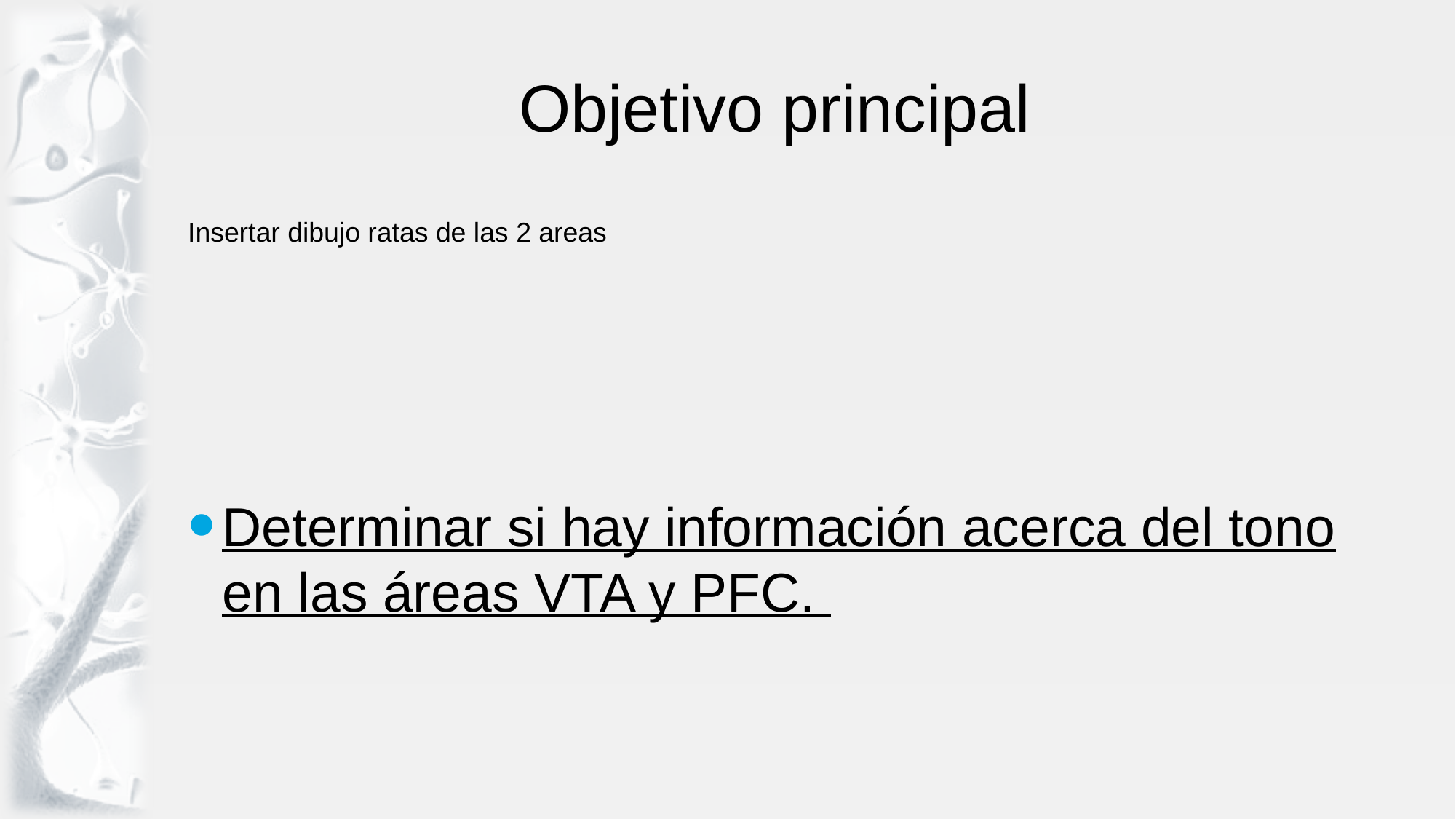

# Objetivo principal
Insertar dibujo ratas de las 2 areas
Determinar si hay información acerca del tono en las áreas VTA y PFC.